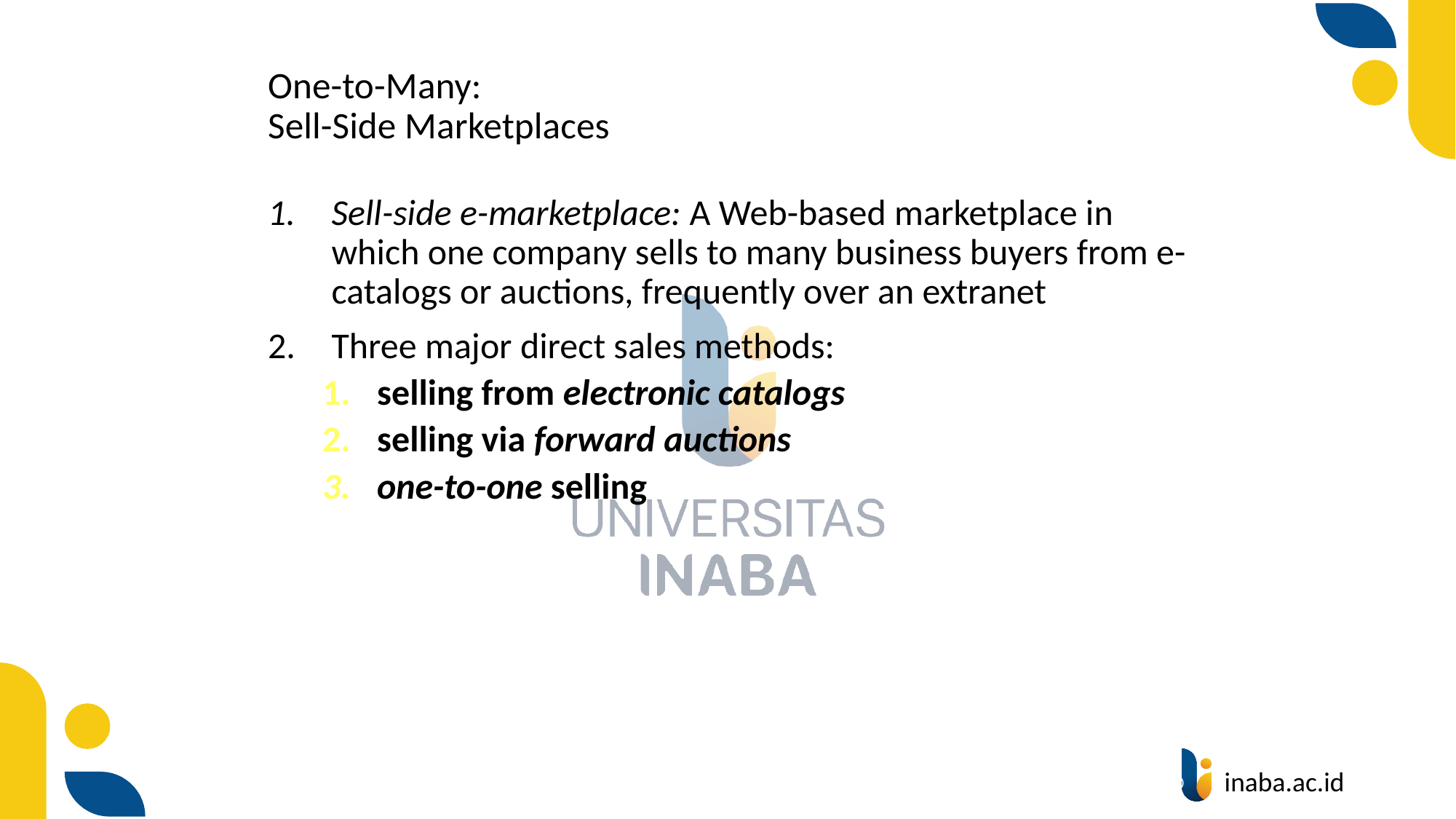

# One-to-Many: Sell-Side Marketplaces
Sell-side e-marketplace: A Web-based marketplace in which one company sells to many business buyers from e-catalogs or auctions, frequently over an extranet
Three major direct sales methods:
selling from electronic catalogs
selling via forward auctions
one-to-one selling

27
© Prentice Hall 2004